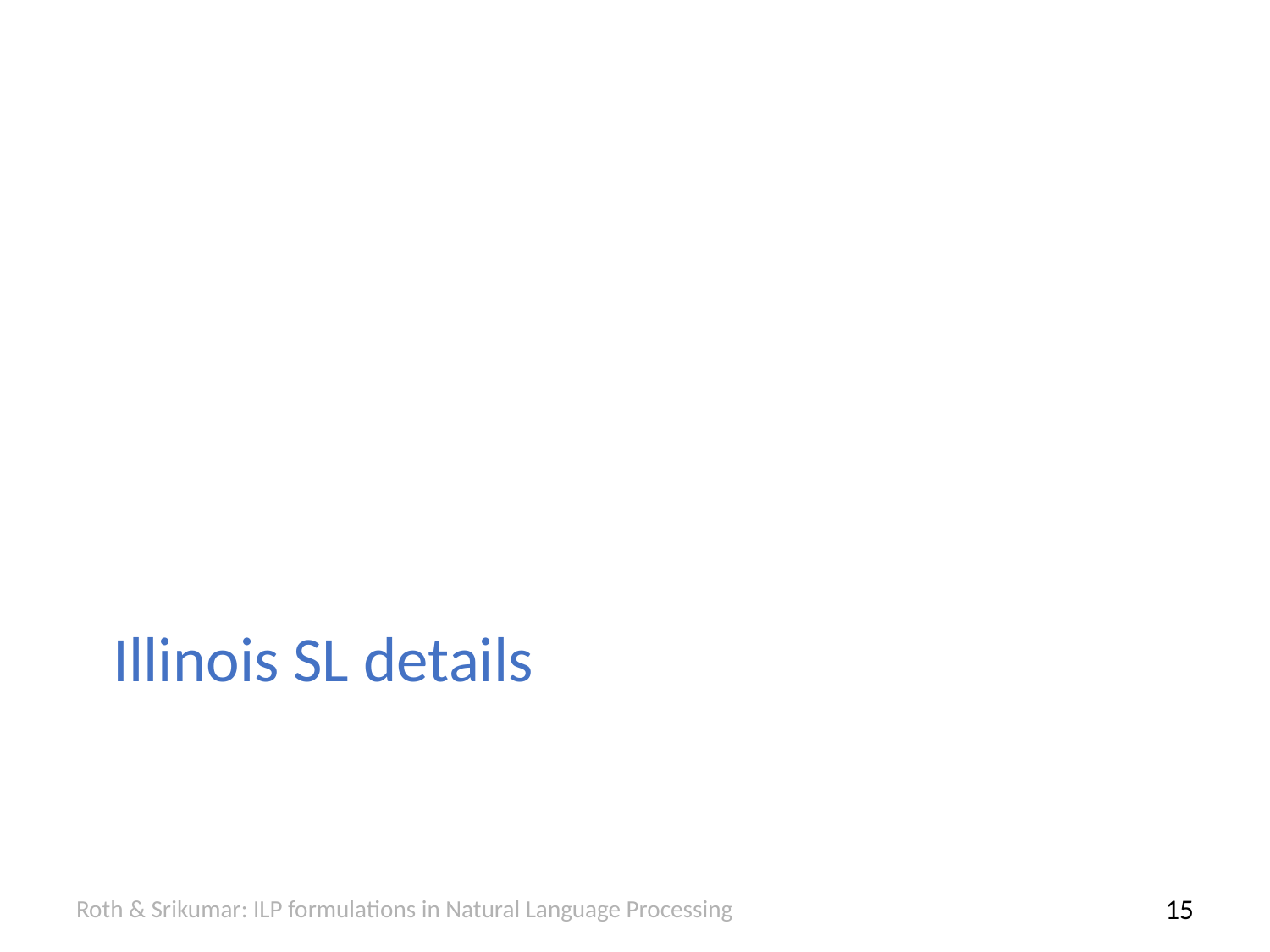

# Illinois SL details
Roth & Srikumar: ILP formulations in Natural Language Processing
15